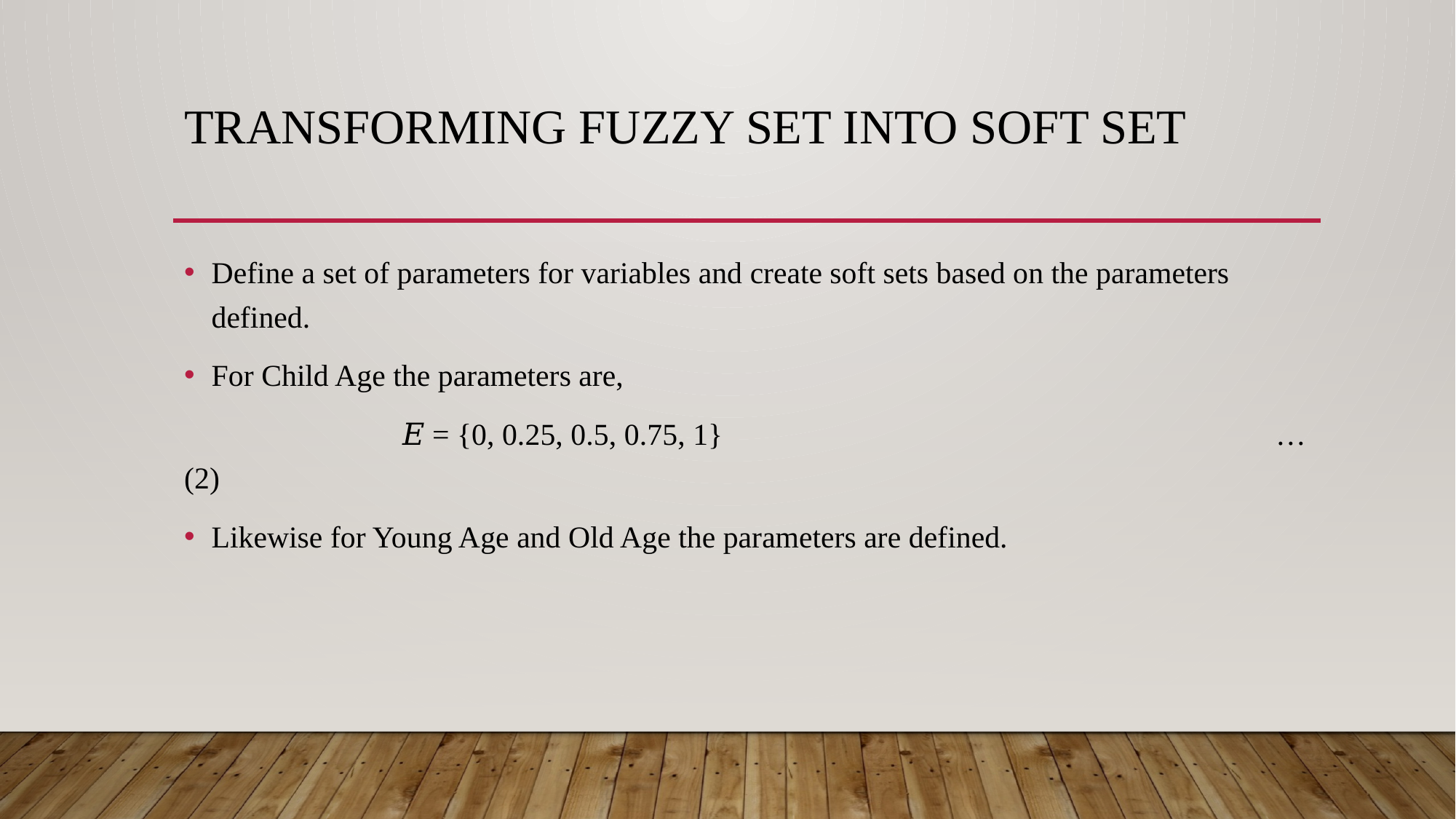

# Transforming fuzzy set into soft set
Define a set of parameters for variables and create soft sets based on the parameters defined.
For Child Age the parameters are,
		𝐸 = {0, 0.25, 0.5, 0.75, 1} 					…(2)
Likewise for Young Age and Old Age the parameters are defined.